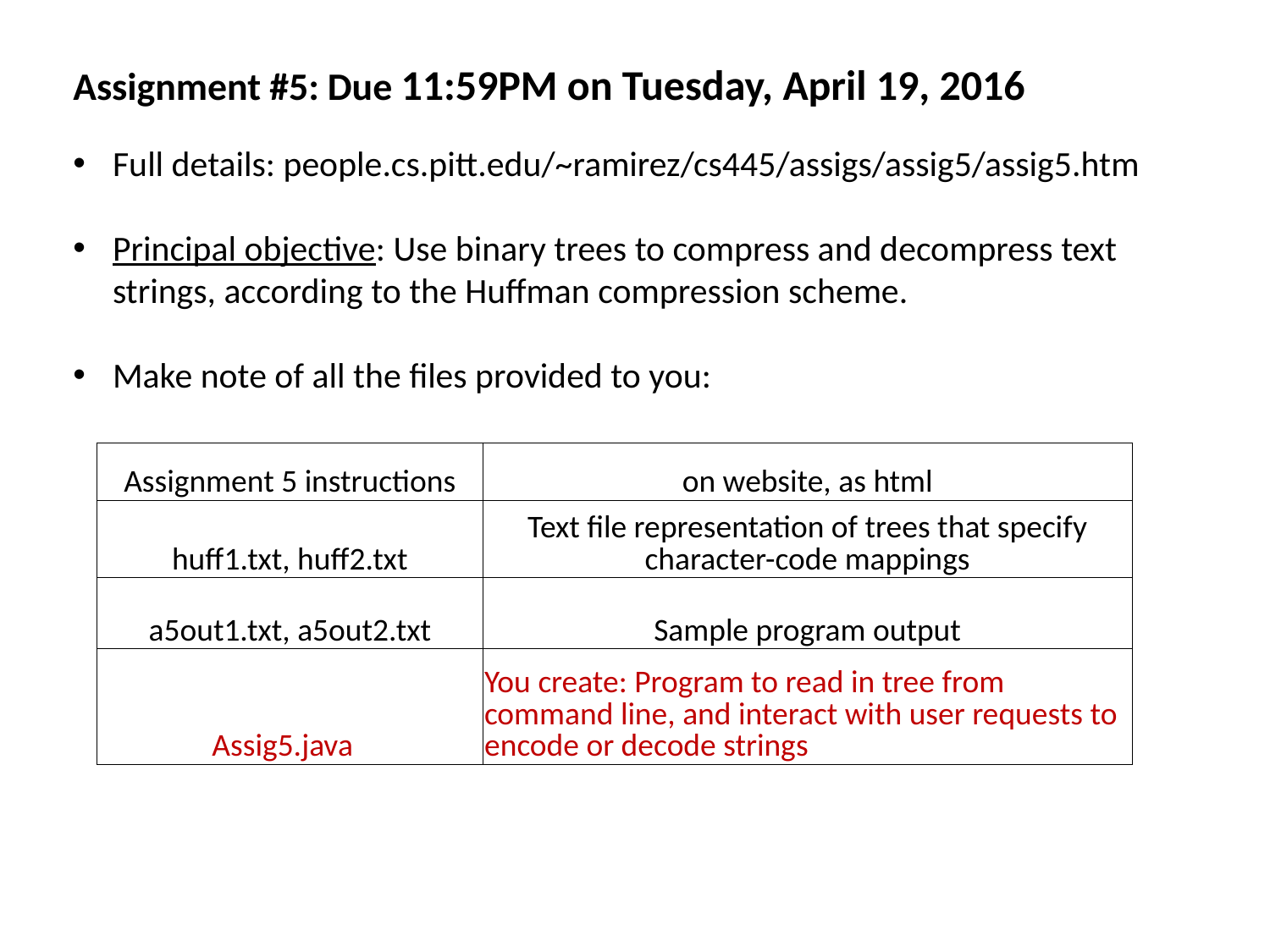

Assignment #5: Due 11:59PM on Tuesday, April 19, 2016
Full details: people.cs.pitt.edu/~ramirez/cs445/assigs/assig5/assig5.htm

Principal objective: Use binary trees to compress and decompress text strings, according to the Huffman compression scheme.

Make note of all the files provided to you:

| Assignment 5 instructions | on website, as html |
| --- | --- |
| huff1.txt, huff2.txt | Text file representation of trees that specify character-code mappings |
| a5out1.txt, a5out2.txt | Sample program output |
| Assig5.java | You create: Program to read in tree from command line, and interact with user requests to encode or decode strings |